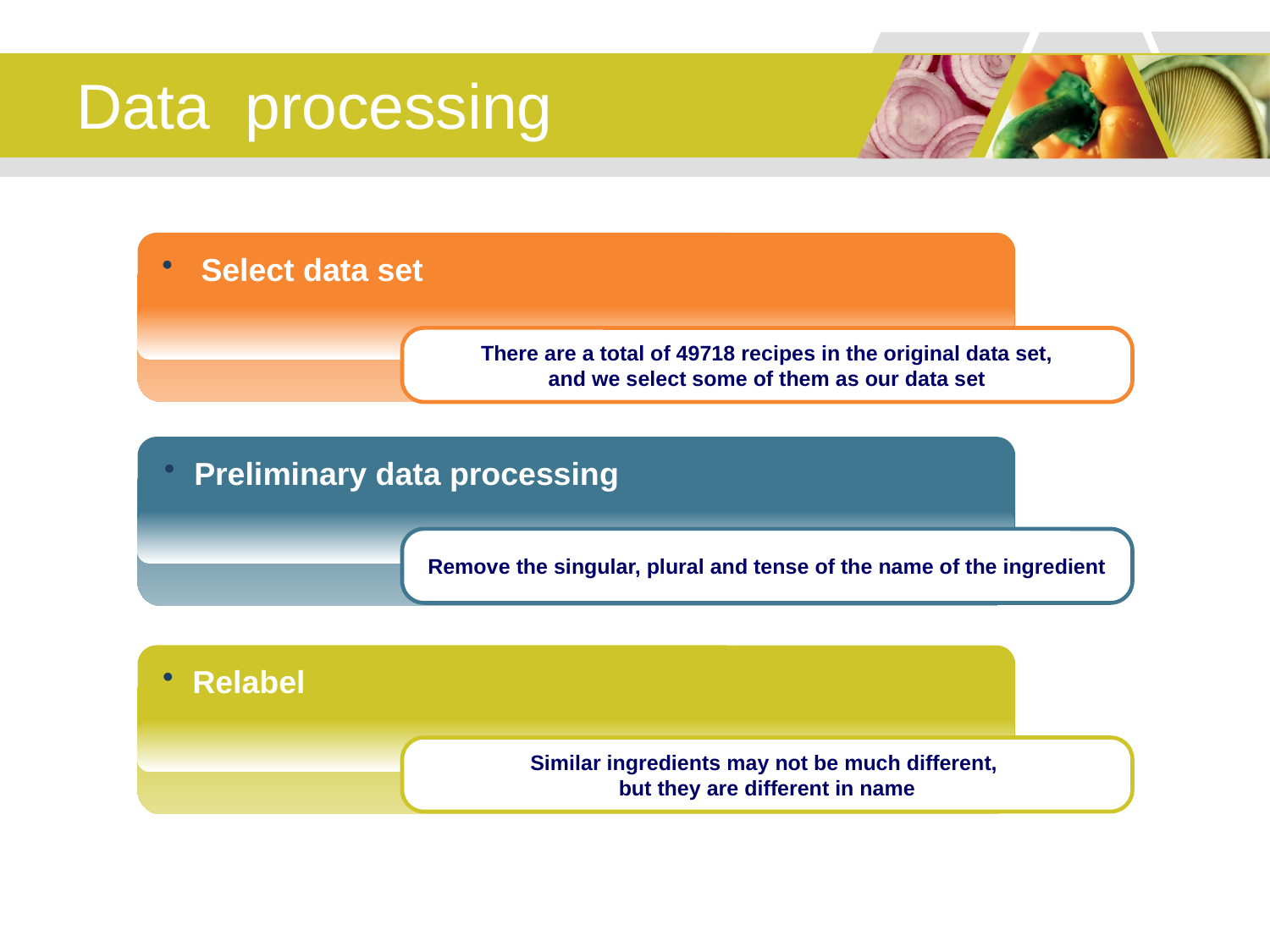

# Data  processing

 Select data set
There are a total of 49718 recipes in the original data set,
and we select some of them as our data set

Preliminary data processing
Remove the singular, plural and tense of the name of the ingredient

Relabel
Similar ingredients may not be much different,
but they are different in name